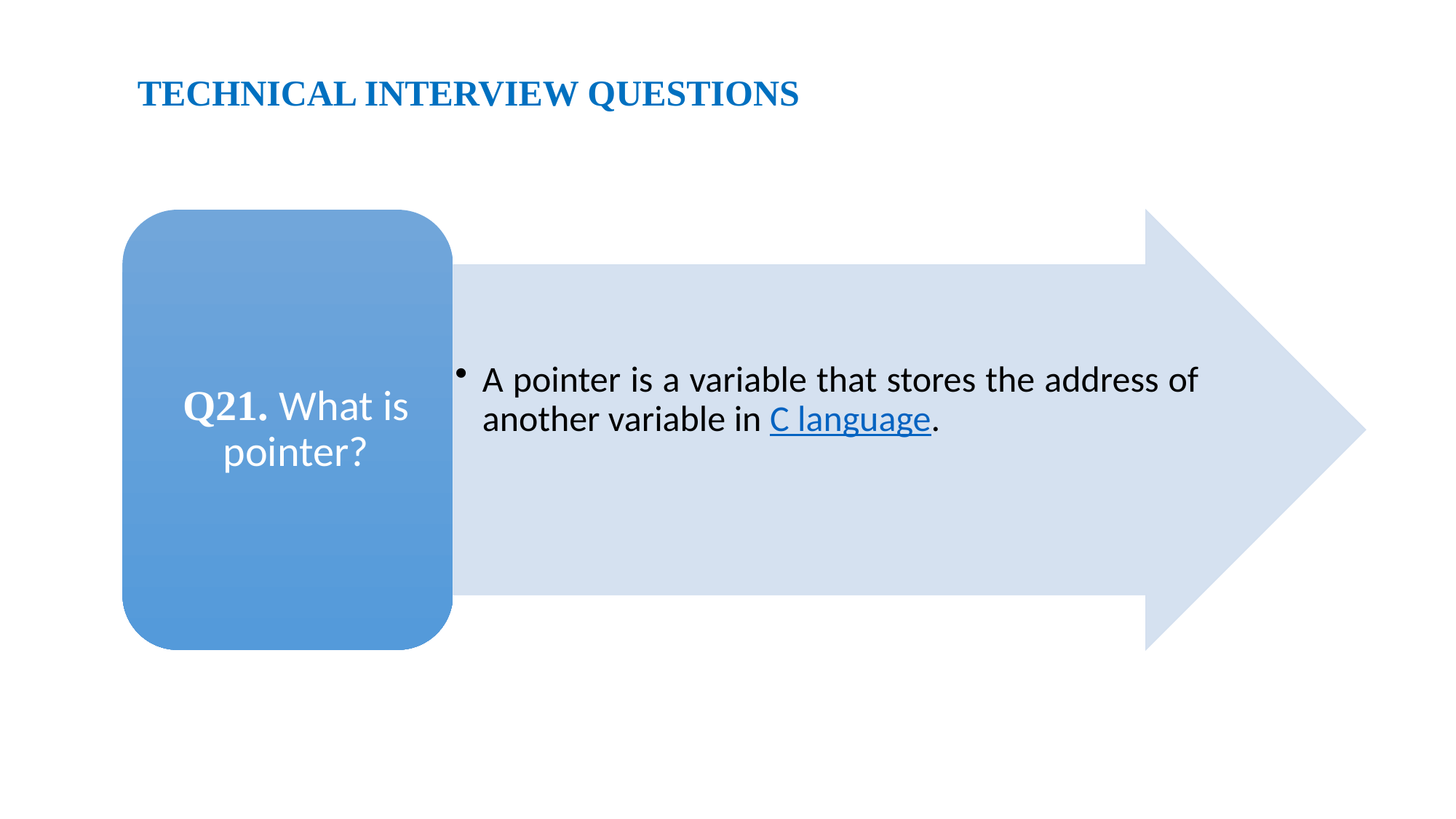

TECHNICAL INTERVIEW QUESTIONS

A pointer is a variable that stores the address of another variable in C language.
Q21. What is pointer?